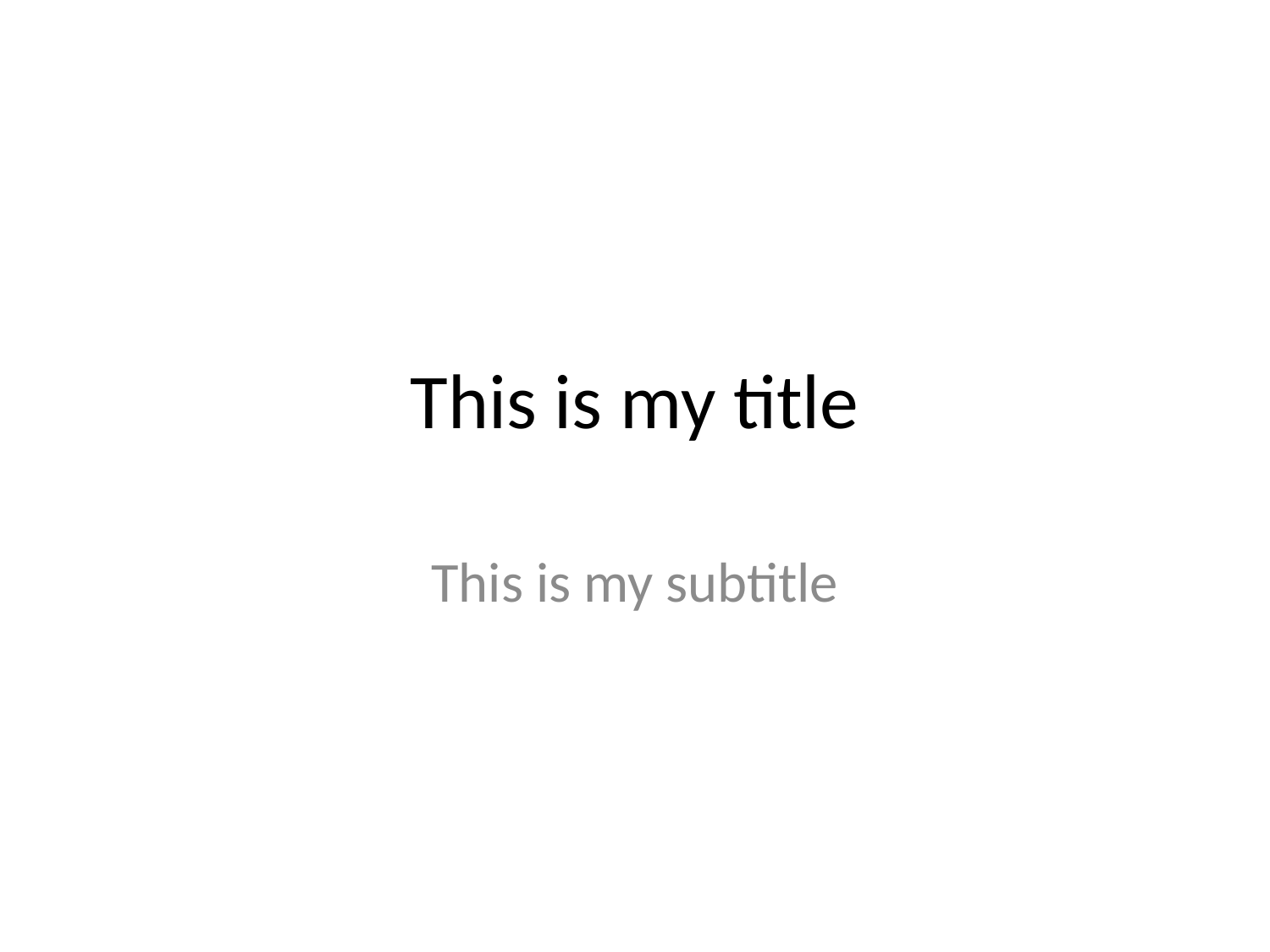

# This is my title
This is my subtitle